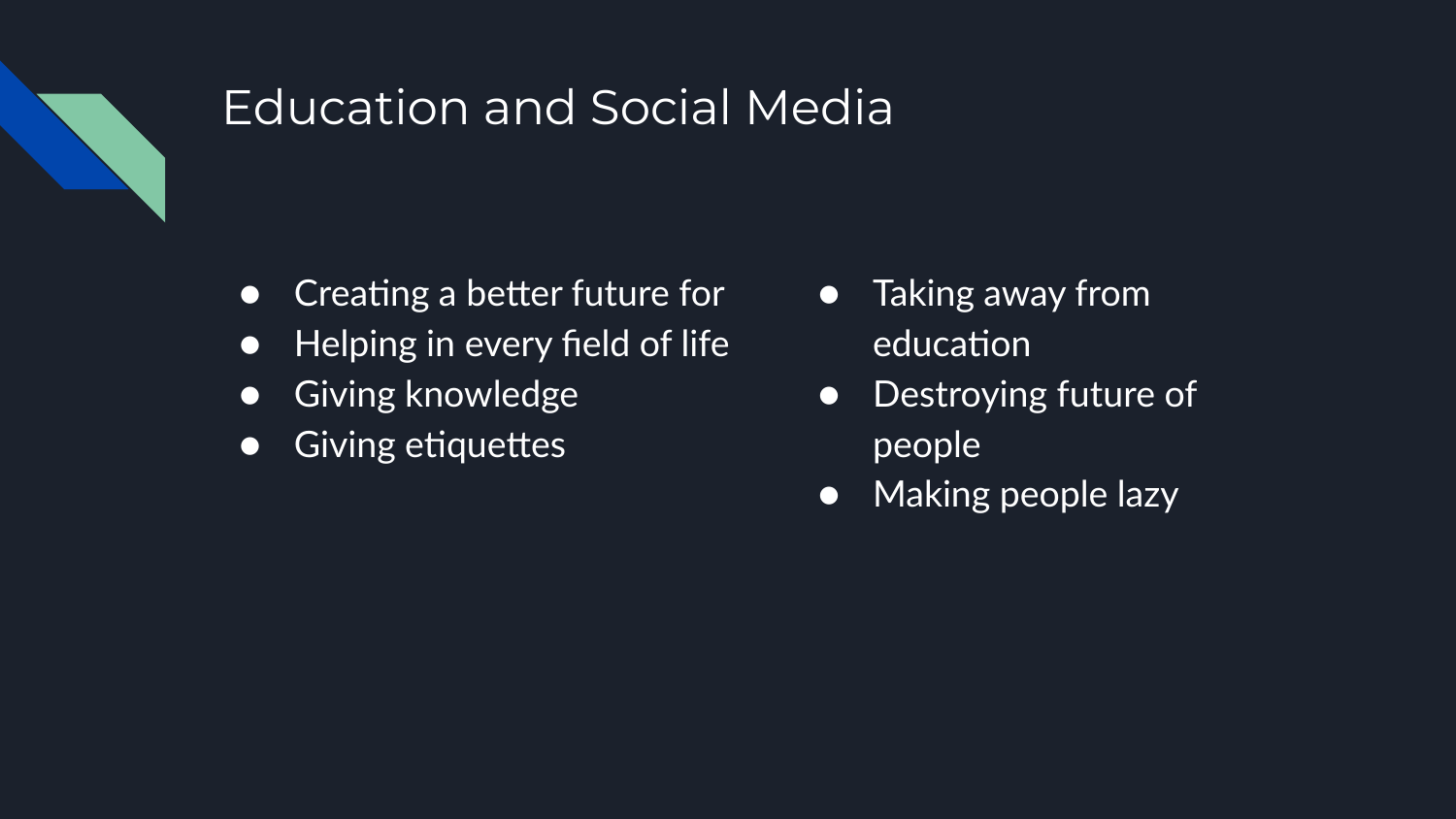

# Education and Social Media
Creating a better future for
Helping in every field of life
Giving knowledge
Giving etiquettes
Taking away from education
Destroying future of people
Making people lazy